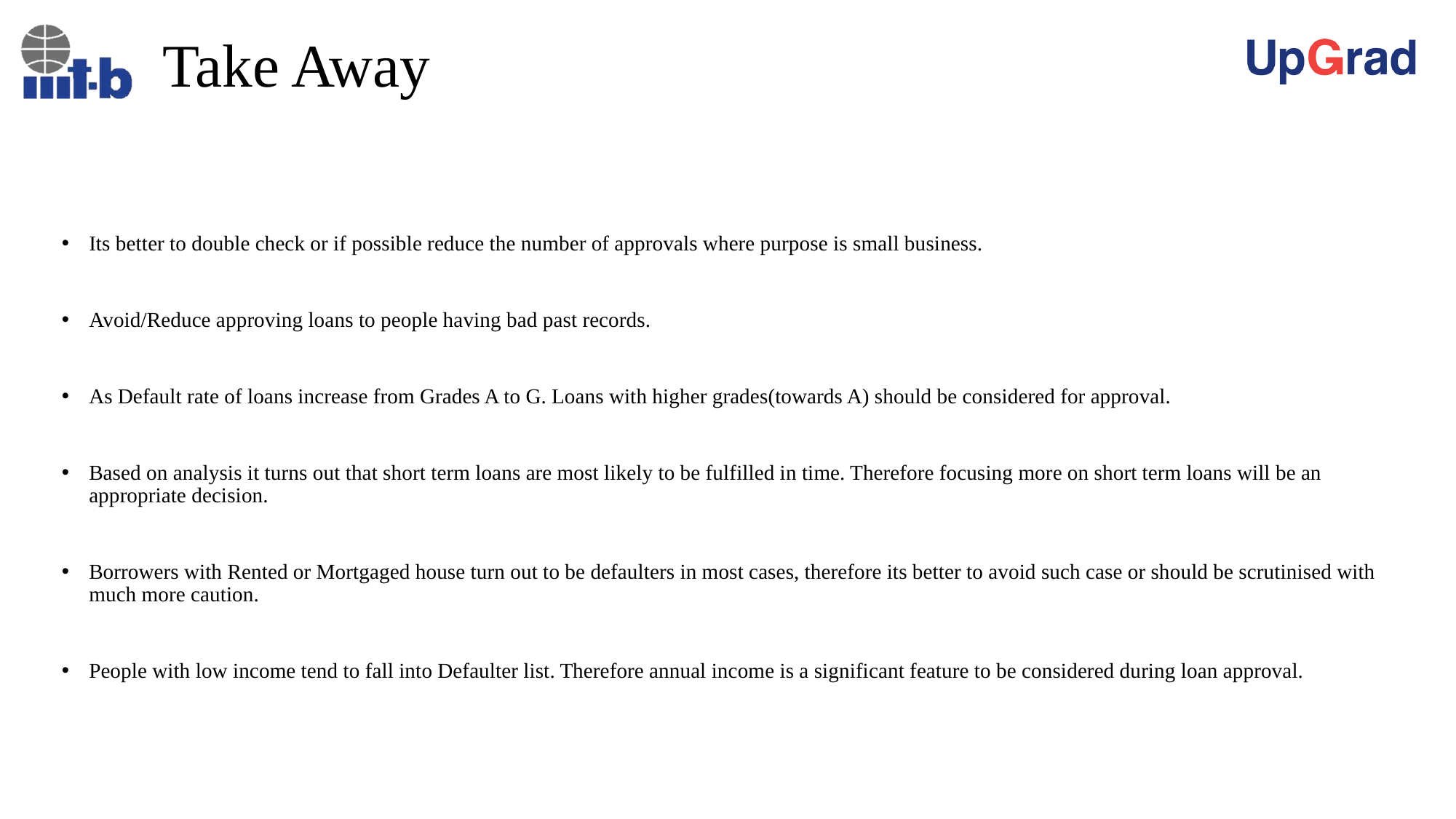

# Take Away

Its better to double check or if possible reduce the number of approvals where purpose is small business.

Avoid/Reduce approving loans to people having bad past records.

As Default rate of loans increase from Grades A to G. Loans with higher grades(towards A) should be considered for approval.

Based on analysis it turns out that short term loans are most likely to be fulfilled in time. Therefore focusing more on short term loans will be an appropriate decision.

Borrowers with Rented or Mortgaged house turn out to be defaulters in most cases, therefore its better to avoid such case or should be scrutinised with much more caution.

People with low income tend to fall into Defaulter list. Therefore annual income is a significant feature to be considered during loan approval.